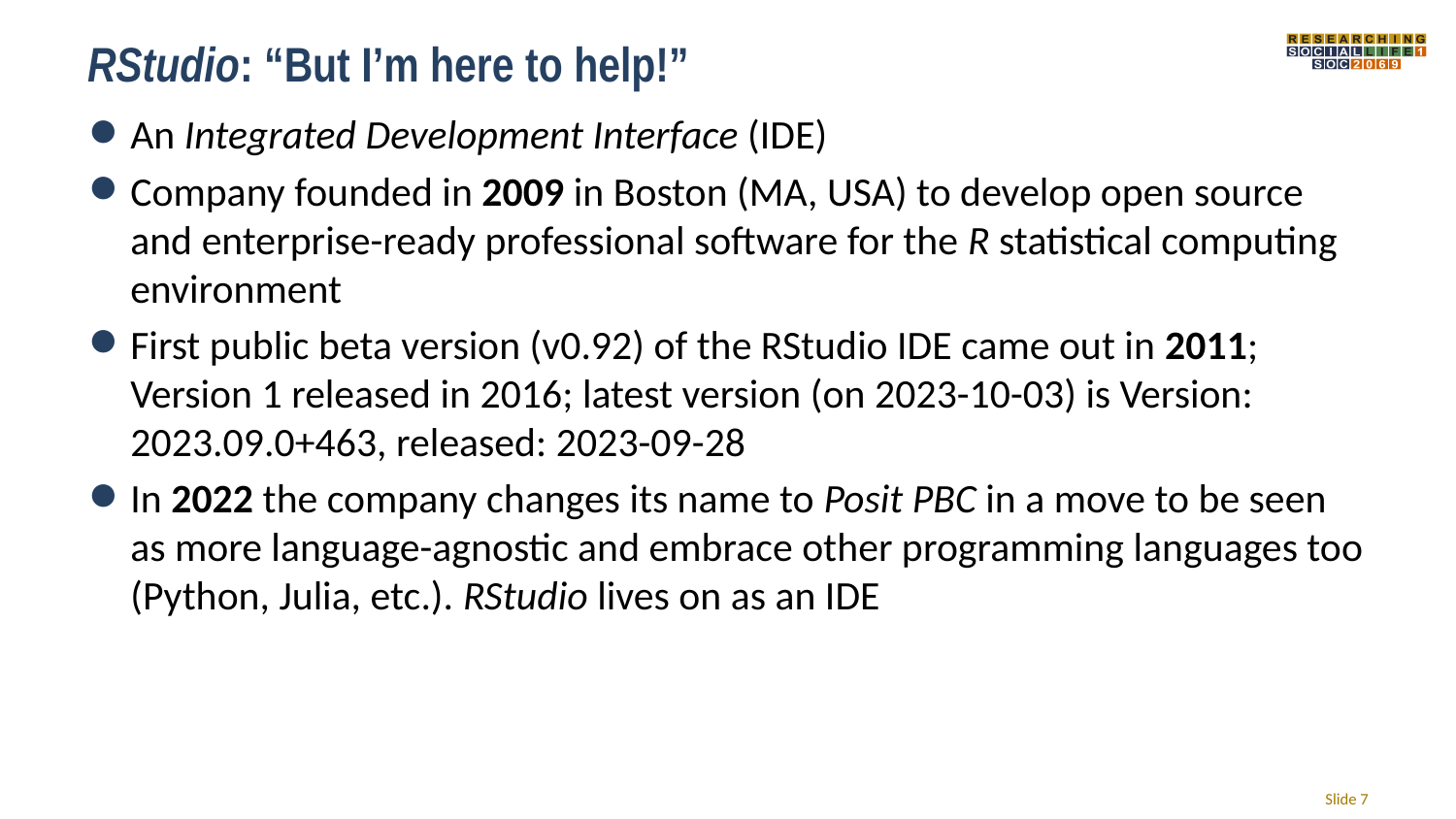

# RStudio: “But I’m here to help!”
An Integrated Development Interface (IDE)
Company founded in 2009 in Boston (MA, USA) to develop open source and enterprise-ready professional software for the R statistical computing environment
First public beta version (v0.92) of the RStudio IDE came out in 2011; Version 1 released in 2016; latest version (on 2023-10-03) is Version: 2023.09.0+463, released: 2023-09-28
In 2022 the company changes its name to Posit PBC in a move to be seen as more language-agnostic and embrace other programming languages too (Python, Julia, etc.). RStudio lives on as an IDE
Slide 7